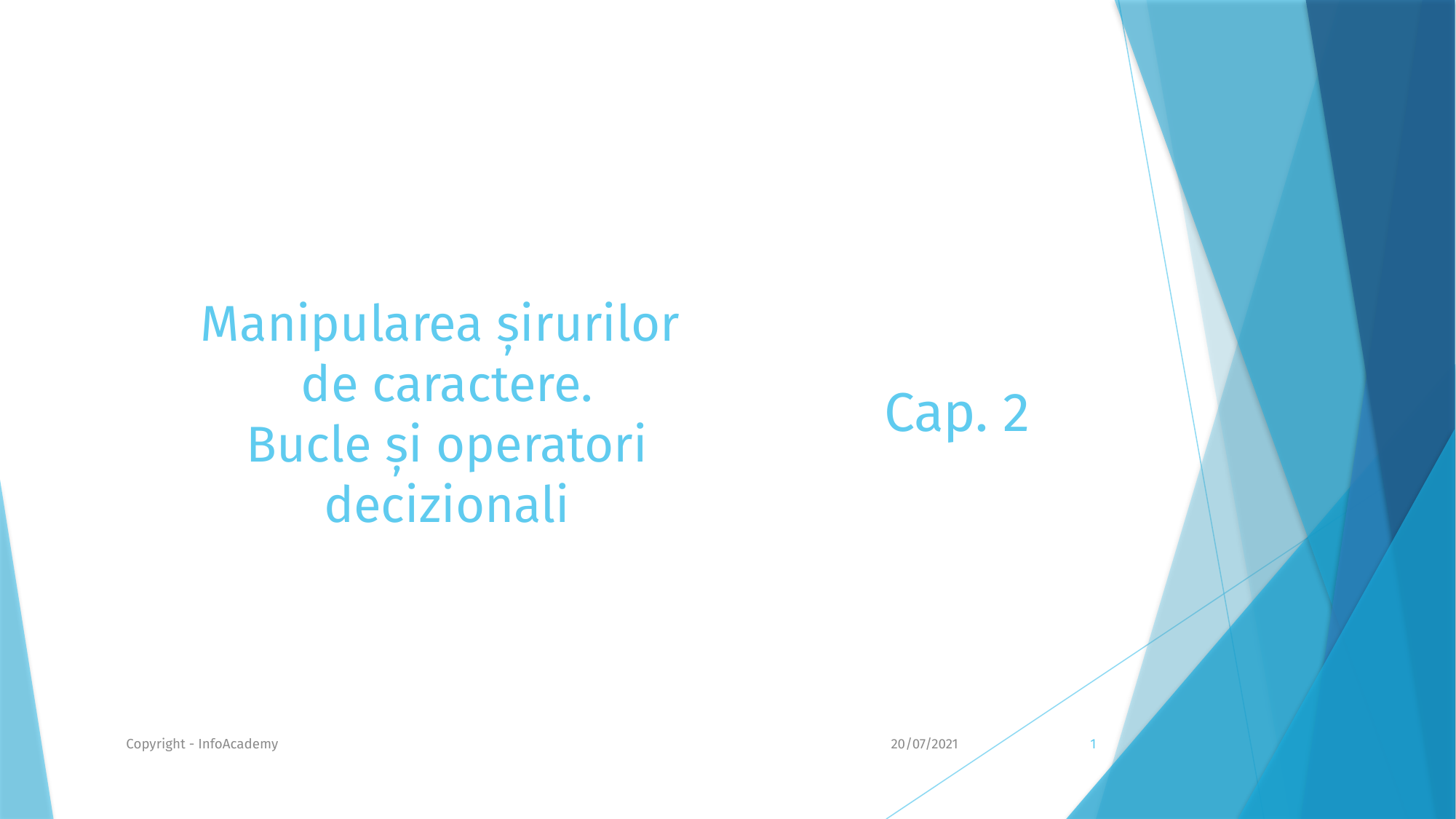

Manipularea șirurilor
de caractere.
Bucle și operatori decizionali
Cap. 2
Copyright - InfoAcademy
20/07/2021
1